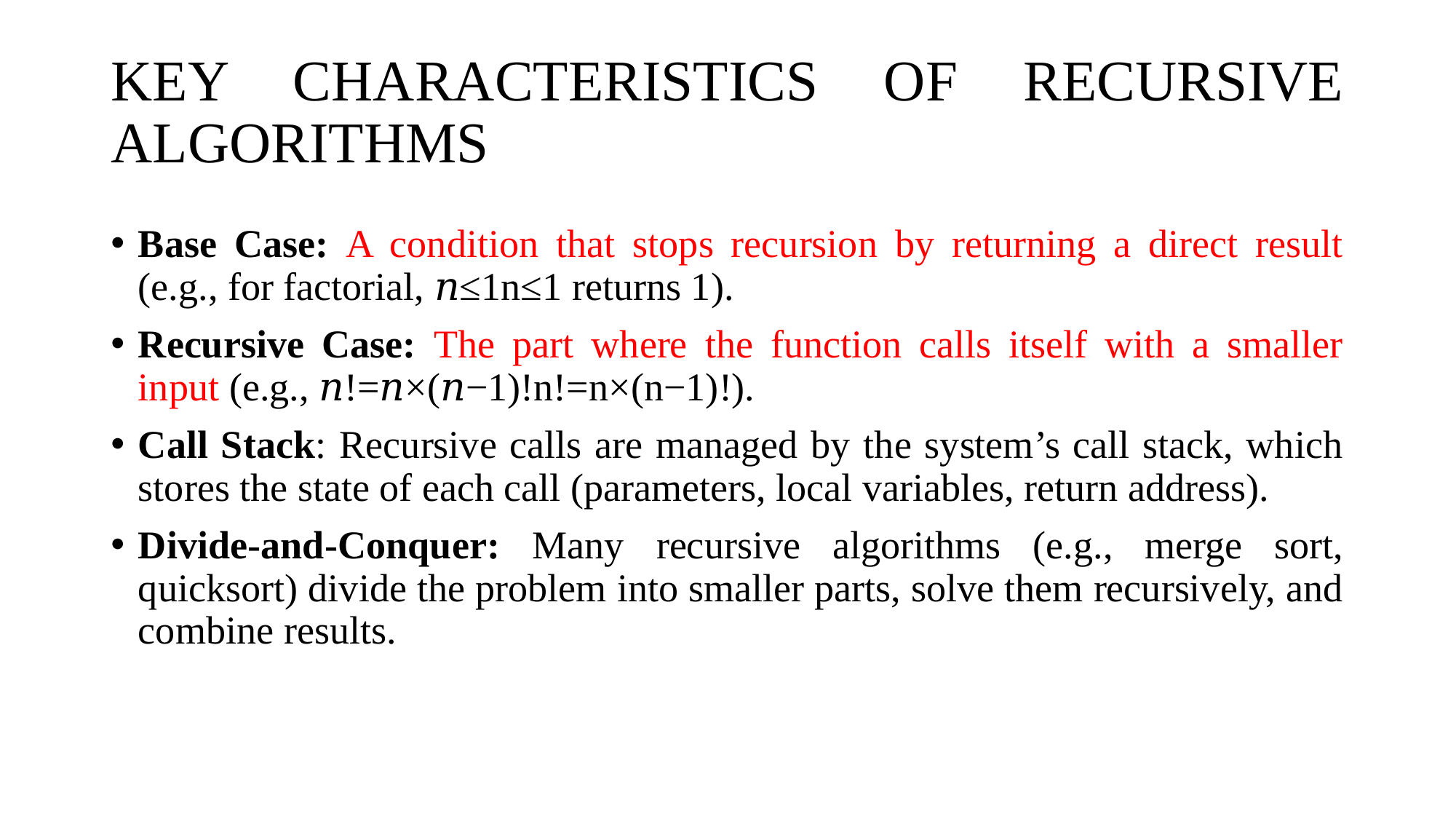

# KEY CHARACTERISTICS OF RECURSIVE ALGORITHMS
Base Case: A condition that stops recursion by returning a direct result (e.g., for factorial, 𝑛≤1n≤1 returns 1).
Recursive Case: The part where the function calls itself with a smaller input (e.g., 𝑛!=𝑛×(𝑛−1)!n!=n×(n−1)!).
Call Stack: Recursive calls are managed by the system’s call stack, which stores the state of each call (parameters, local variables, return address).
Divide-and-Conquer: Many recursive algorithms (e.g., merge sort, quicksort) divide the problem into smaller parts, solve them recursively, and combine results.